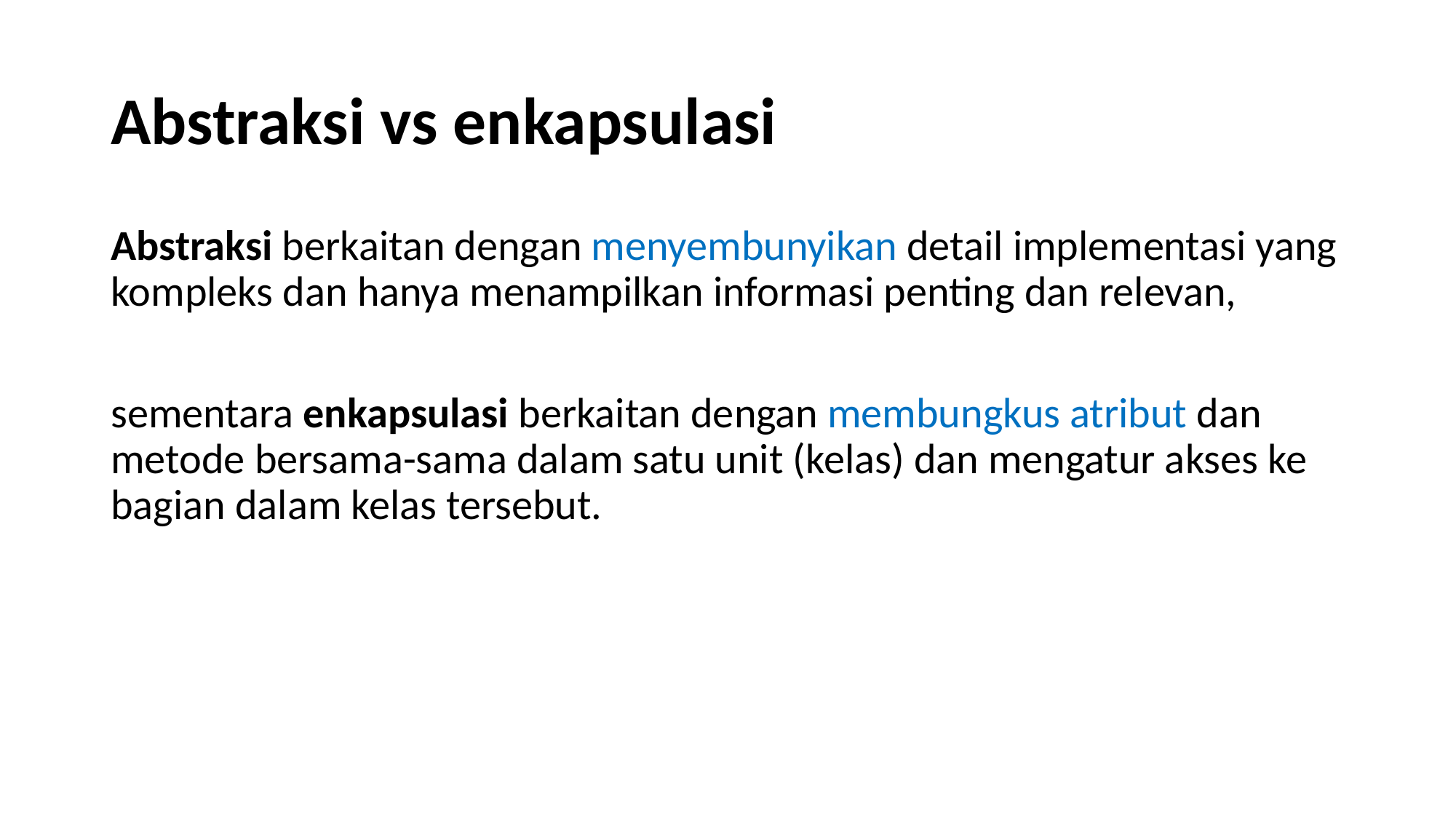

# Abstraksi vs enkapsulasi
Abstraksi berkaitan dengan menyembunyikan detail implementasi yang kompleks dan hanya menampilkan informasi penting dan relevan,

sementara enkapsulasi berkaitan dengan membungkus atribut dan metode bersama-sama dalam satu unit (kelas) dan mengatur akses ke bagian dalam kelas tersebut.